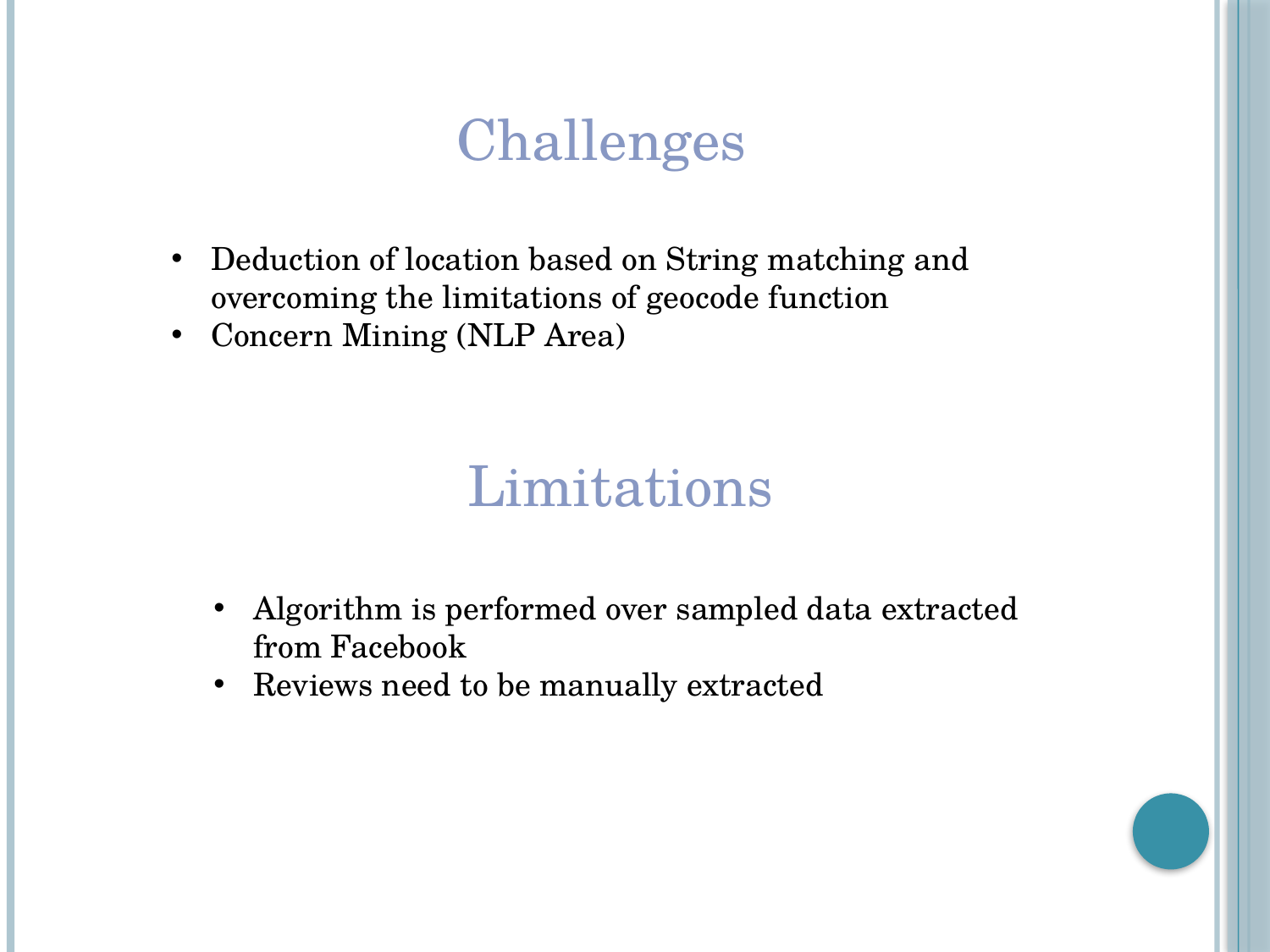

Challenges
Deduction of location based on String matching and overcoming the limitations of geocode function
Concern Mining (NLP Area)

Limitations
Algorithm is performed over sampled data extracted from Facebook
Reviews need to be manually extracted